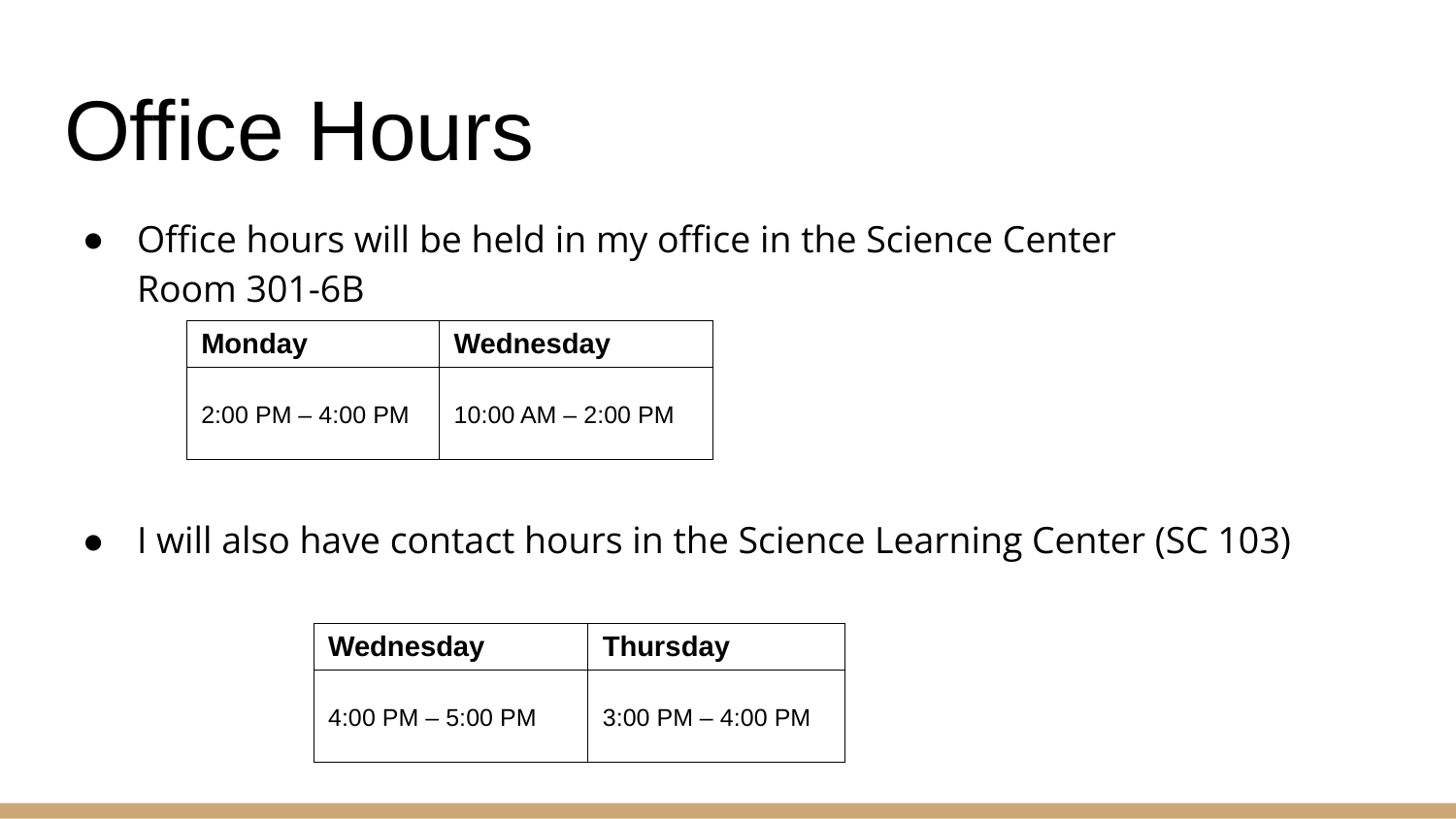

# Office Hours
Office hours will be held in my office in the Science Center
Room 301-6B

I will also have contact hours in the Science Learning Center (SC 103)

| Monday | Wednesday |
| --- | --- |
| 2:00 PM – 4:00 PM | 10:00 AM – 2:00 PM |
| Wednesday | Thursday |
| --- | --- |
| 4:00 PM – 5:00 PM | 3:00 PM – 4:00 PM |